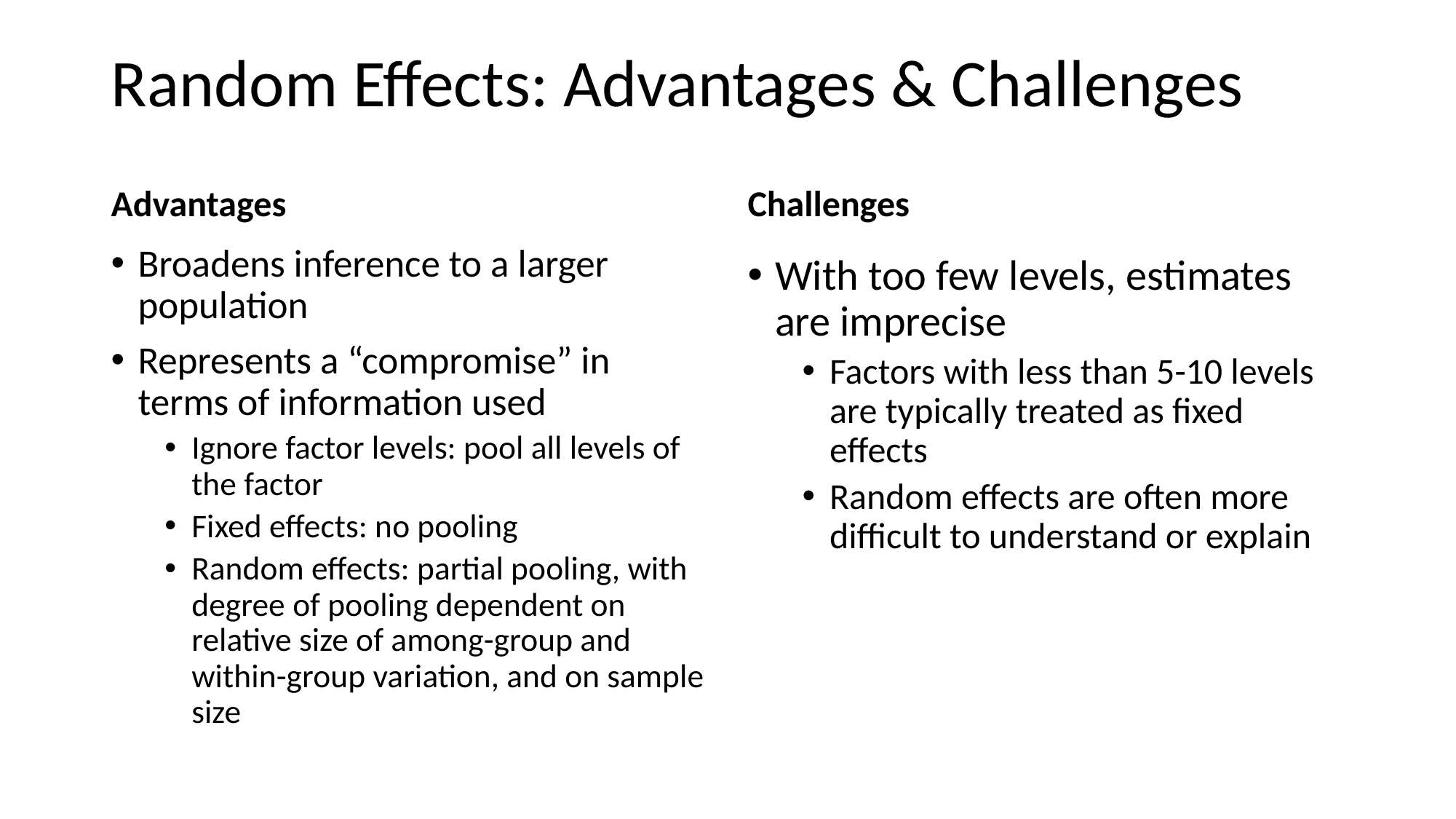

# Random Effects: Advantages & Challenges
Advantages
Challenges
Broadens inference to a larger population
Represents a “compromise” in terms of information used
Ignore factor levels: pool all levels of the factor
Fixed effects: no pooling
Random effects: partial pooling, with degree of pooling dependent on relative size of among-group and within-group variation, and on sample size
With too few levels, estimates are imprecise
Factors with less than 5-10 levels are typically treated as fixed effects
Random effects are often more difficult to understand or explain